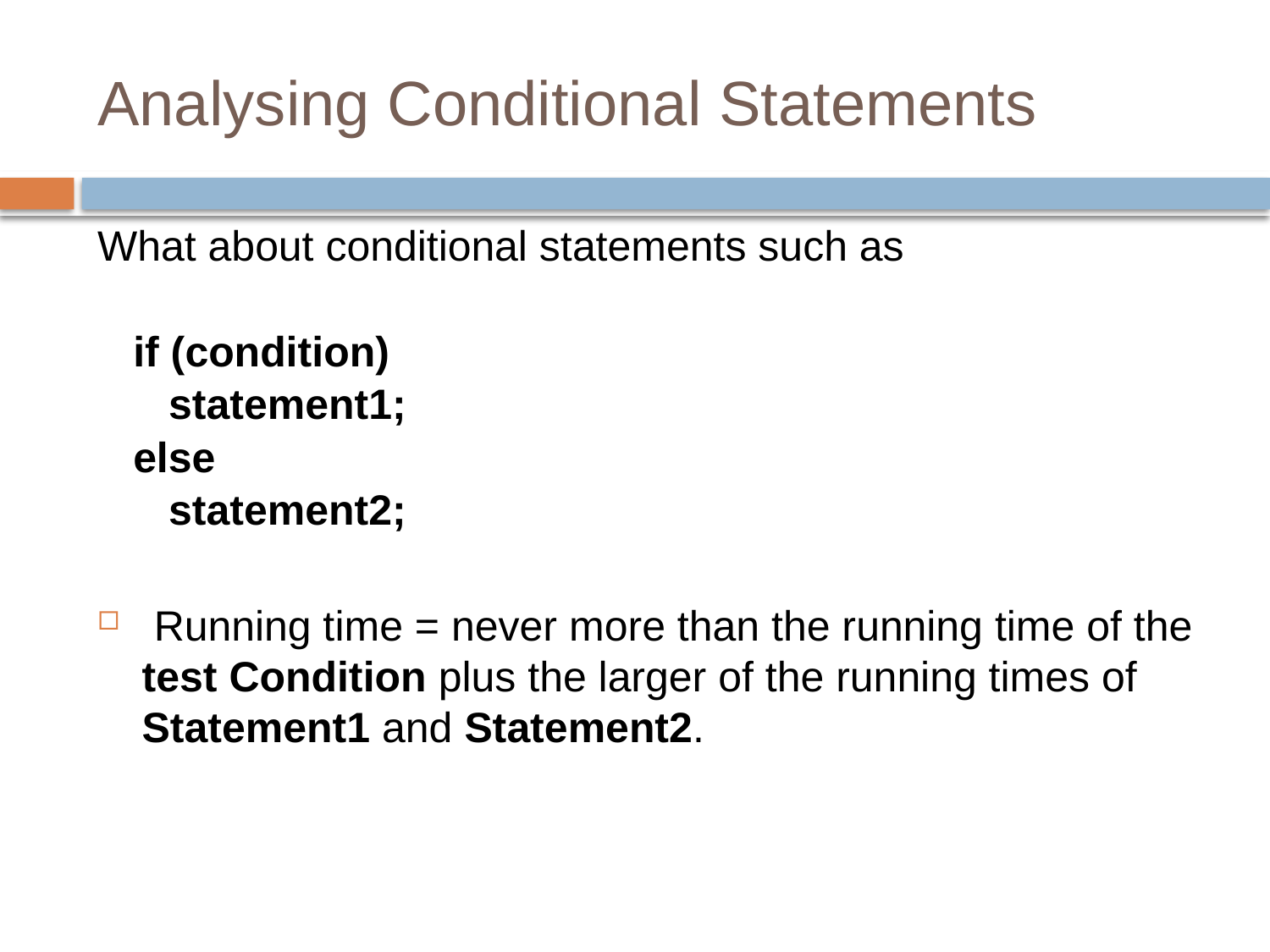

# Analysing Conditional Statements
What about conditional statements such as

   if (condition)
      statement1;
   else
      statement2;

 Running time = never more than the running time of the test Condition plus the larger of the running times of Statement1 and Statement2.